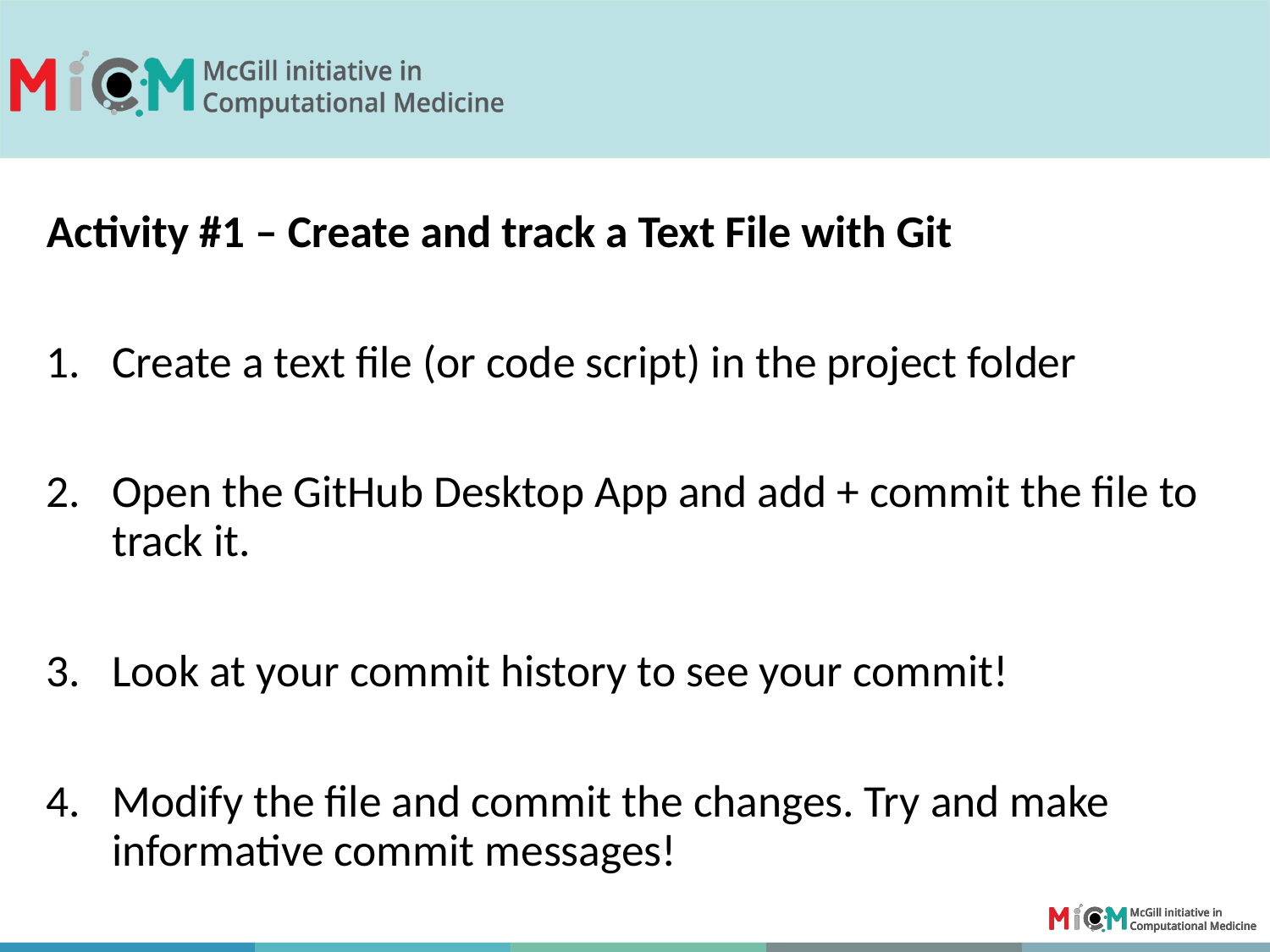

Activity #1 – Create and track a Text File with Git

Create a text file (or code script) in the project folder

Open the GitHub Desktop App and add + commit the file to track it.

Look at your commit history to see your commit!

Modify the file and commit the changes. Try and make informative commit messages!